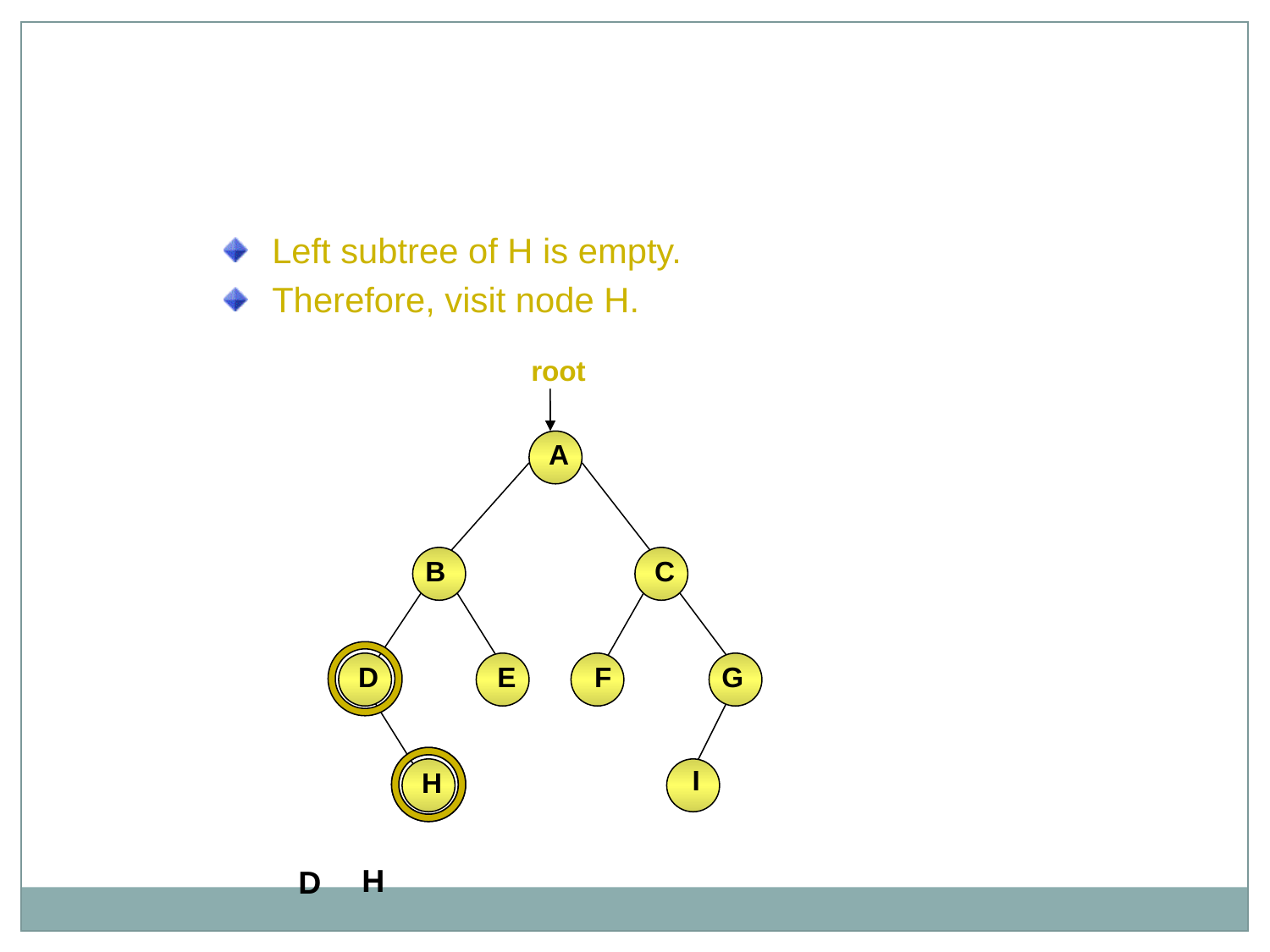

Inorder Traversal (Contd.)
Left subtree of H is empty.
Therefore, visit node H.
root

A

B

C

D

E

F

G

H

I
H
D